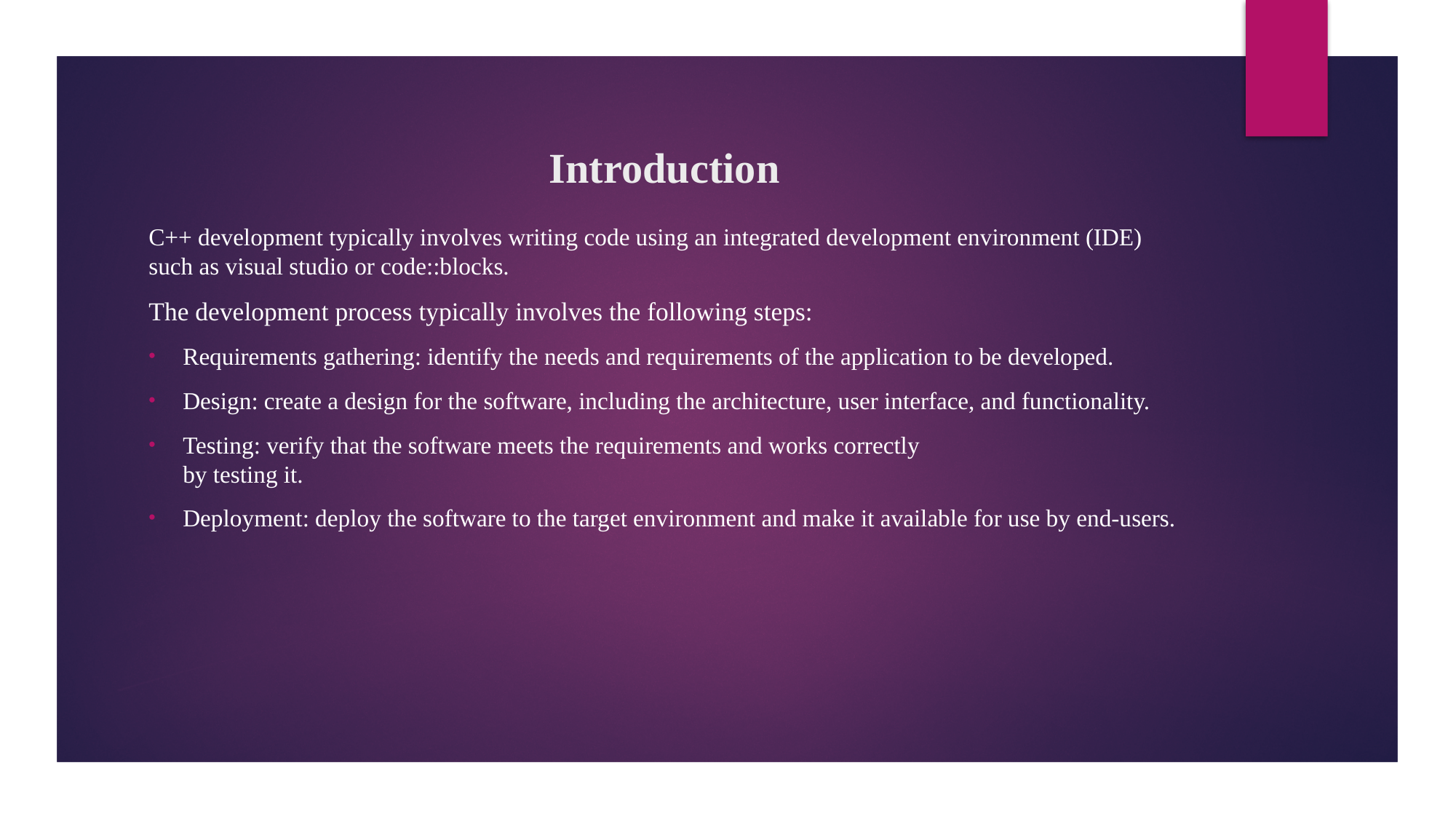

# Introduction
C++ development typically involves writing code using an integrated development environment (IDE) such as visual studio or code::blocks.
The development process typically involves the following steps:
Requirements gathering: identify the needs and requirements of the application to be developed.
Design: create a design for the software, including the architecture, user interface, and functionality.
Testing: verify that the software meets the requirements and works correctly
by testing it.
Deployment: deploy the software to the target environment and make it available for use by end-users.